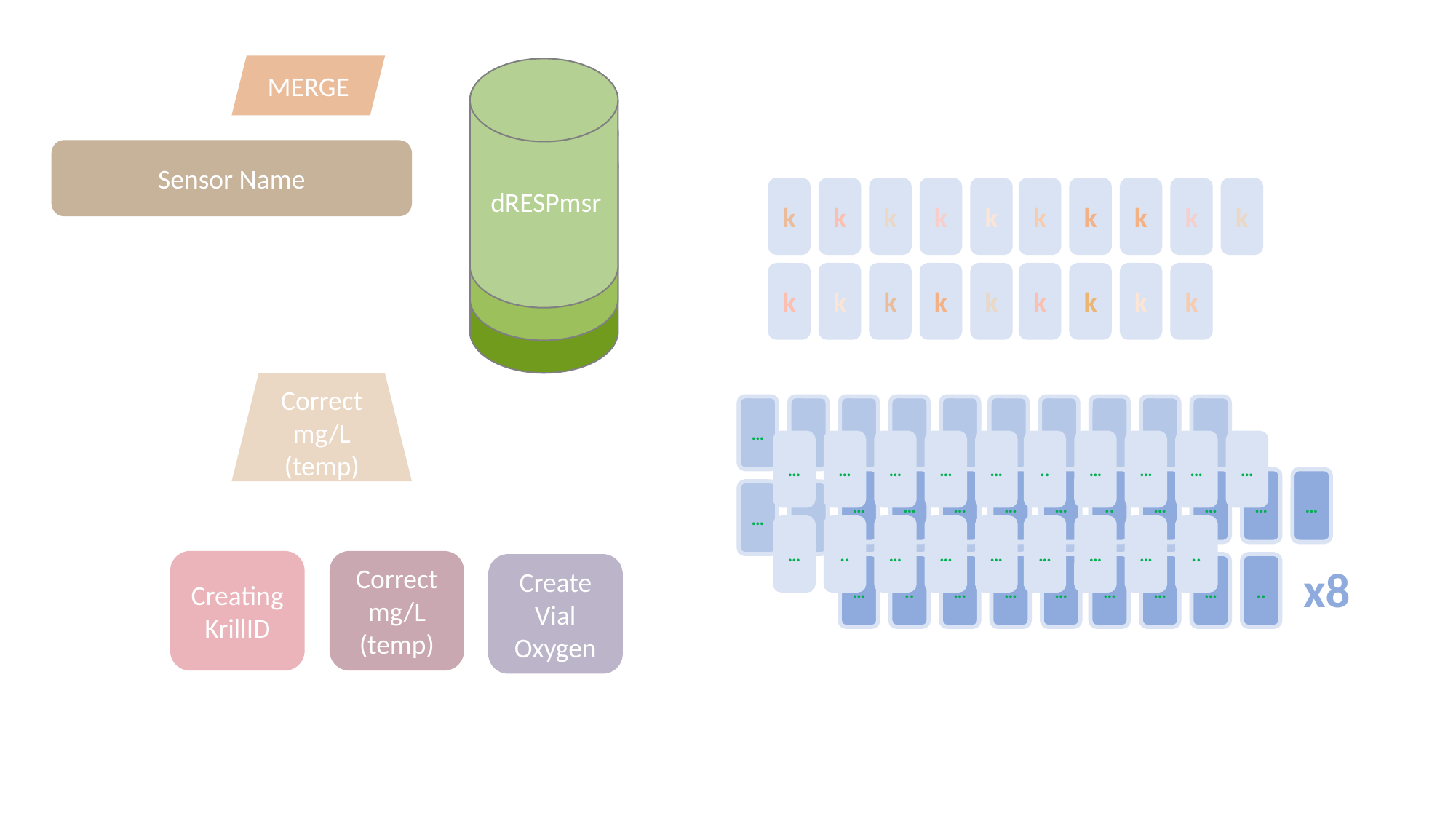

MERGE

dRESPmsr
Sensor Name
k
k
k
k
k
k
k
k
k
k
k
k
k
k
k
k
k
k
k
Correct mg/L (temp)
…
…
…
…
…
..
…
…
…
…
…
..
…
…
…
…
…
…
..
…
…
…
…
…
..
…
…
…
…
…
..
…
…
…
…
…
…
..
…
…
…
…
…
..
…
…
…
…
…
..
…
…
…
…
…
…
..
Creating KrillID
Correct mg/L (temp)
Create Vial Oxygen
x8